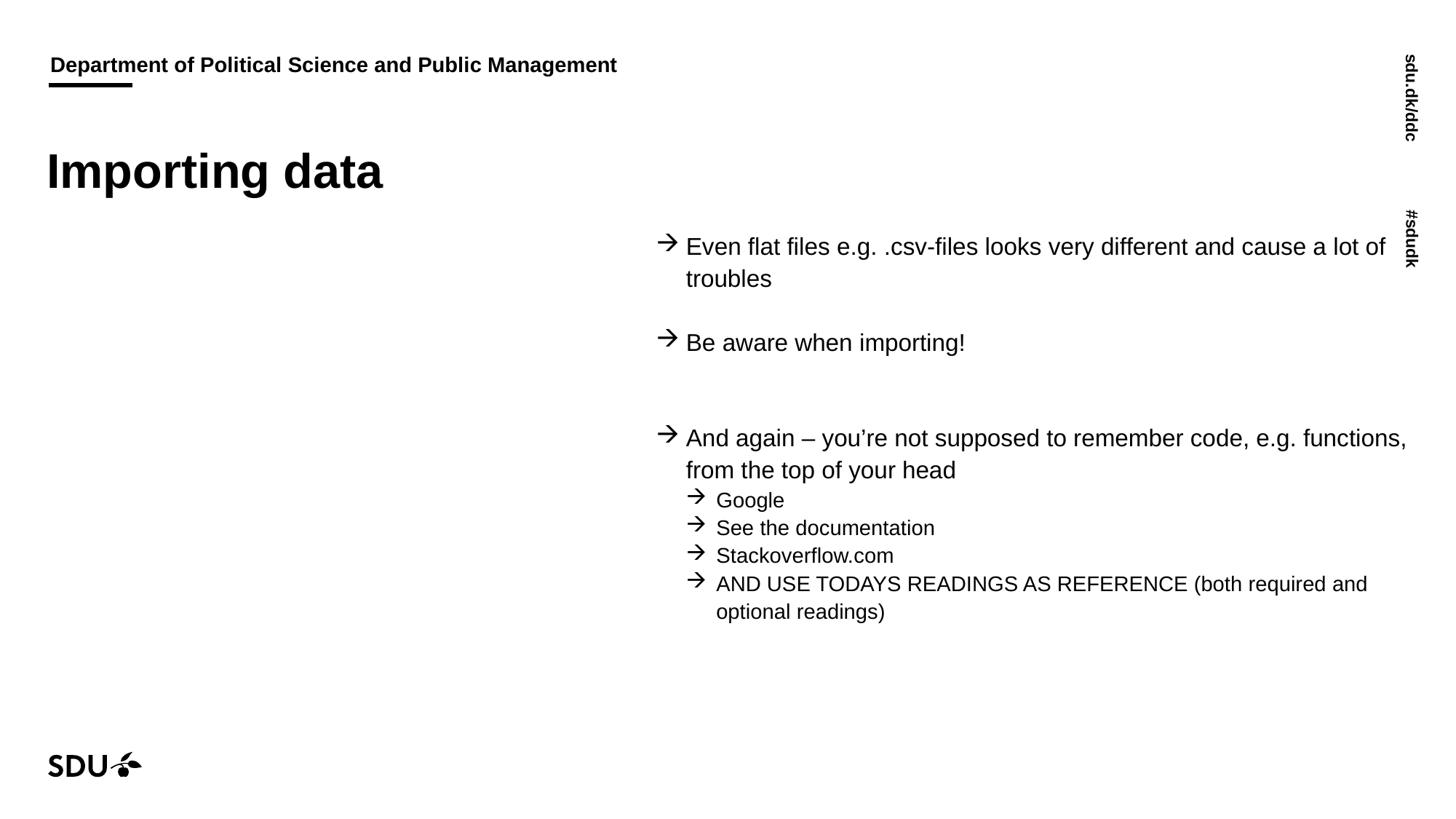

# Importing data
Even flat files e.g. .csv-files looks very different and cause a lot of troubles

Be aware when importing!

And again – you’re not supposed to remember code, e.g. functions, from the top of your head
Google
See the documentation
Stackoverflow.com
AND USE TODAYS READINGS AS REFERENCE (both required and optional readings)
13/10/2022